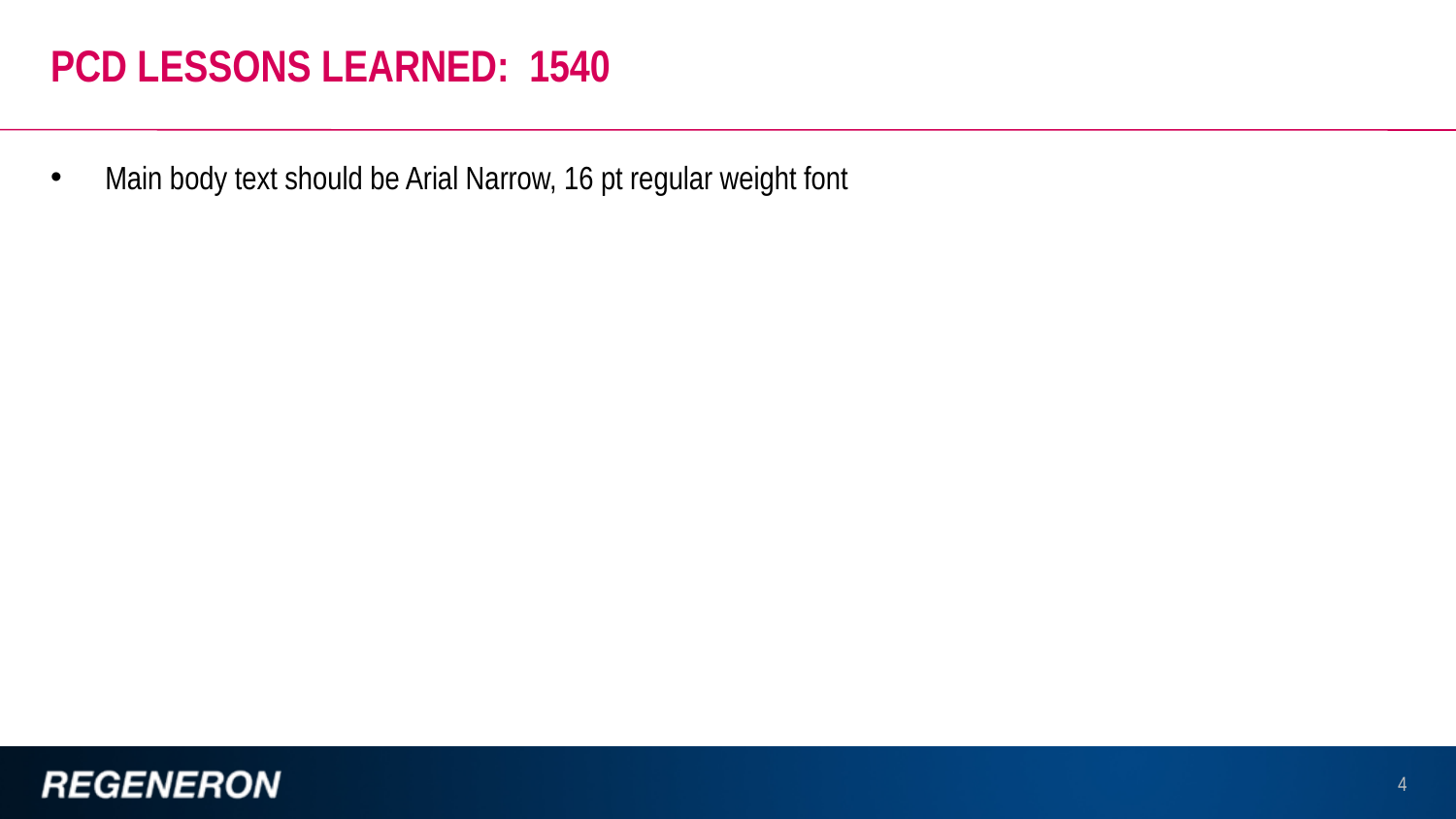

# PCD Lessons Learned:  1540
Main body text should be Arial Narrow, 16 pt regular weight font
4